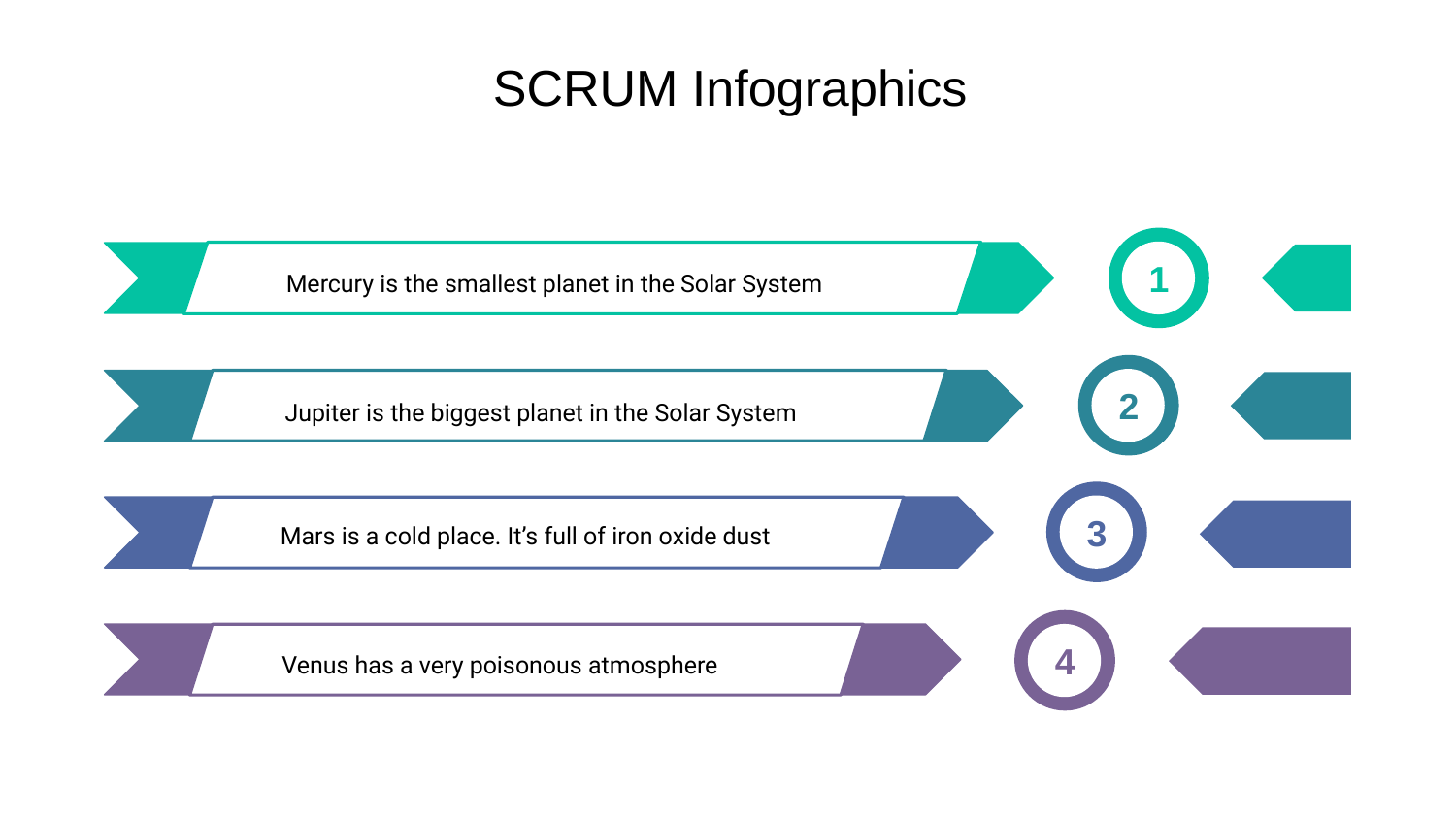

# SCRUM Infographics

1

Mercury is the smallest planet in the Solar System

2

Jupiter is the biggest planet in the Solar System

3

Mars is a cold place. It’s full of iron oxide dust

4

Venus has a very poisonous atmosphere